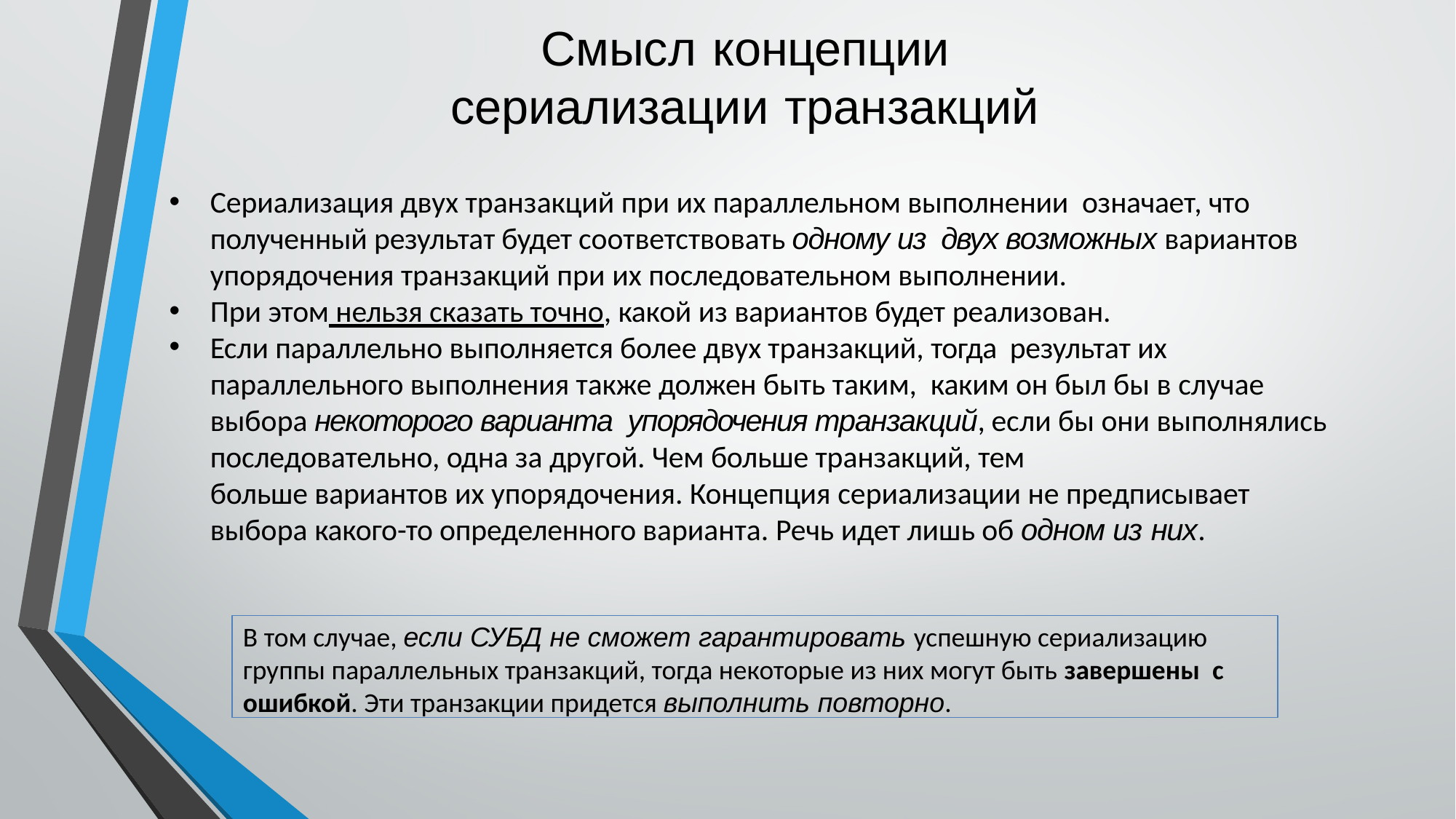

Смысл концепции
сериализации транзакций
Сериализация двух транзакций при их параллельном выполнении  означает, что полученный результат будет соответствовать одному из  двух возможных вариантов упорядочения транзакций при их последовательном выполнении.
При этом нельзя сказать точно, какой из вариантов будет реализован.
Если параллельно выполняется более двух транзакций, тогда  результат их параллельного выполнения также должен быть таким,  каким он был бы в случае выбора некоторого варианта  упорядочения транзакций, если бы они выполнялись последовательно, одна за другой. Чем больше транзакций, тем
больше вариантов их упорядочения. Концепция сериализации не предписывает выбора какого-то определенного варианта. Речь идет лишь об одном из них.
В том случае, если СУБД не сможет гарантировать успешную сериализацию
группы параллельных транзакций, тогда некоторые из них могут быть завершены  с ошибкой. Эти транзакции придется выполнить повторно.